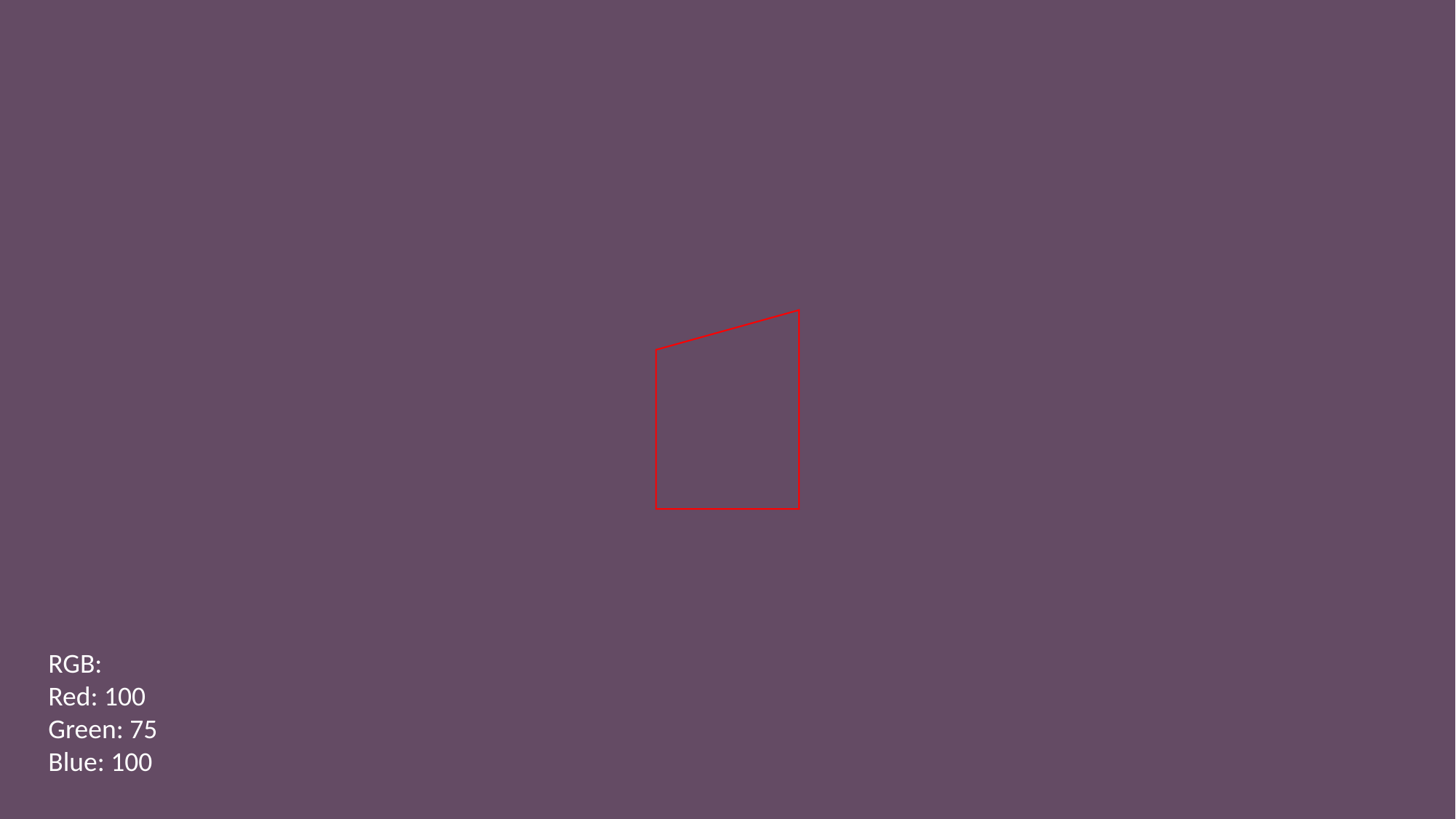

RGB:
Red: 100
Green: 75
Blue: 100